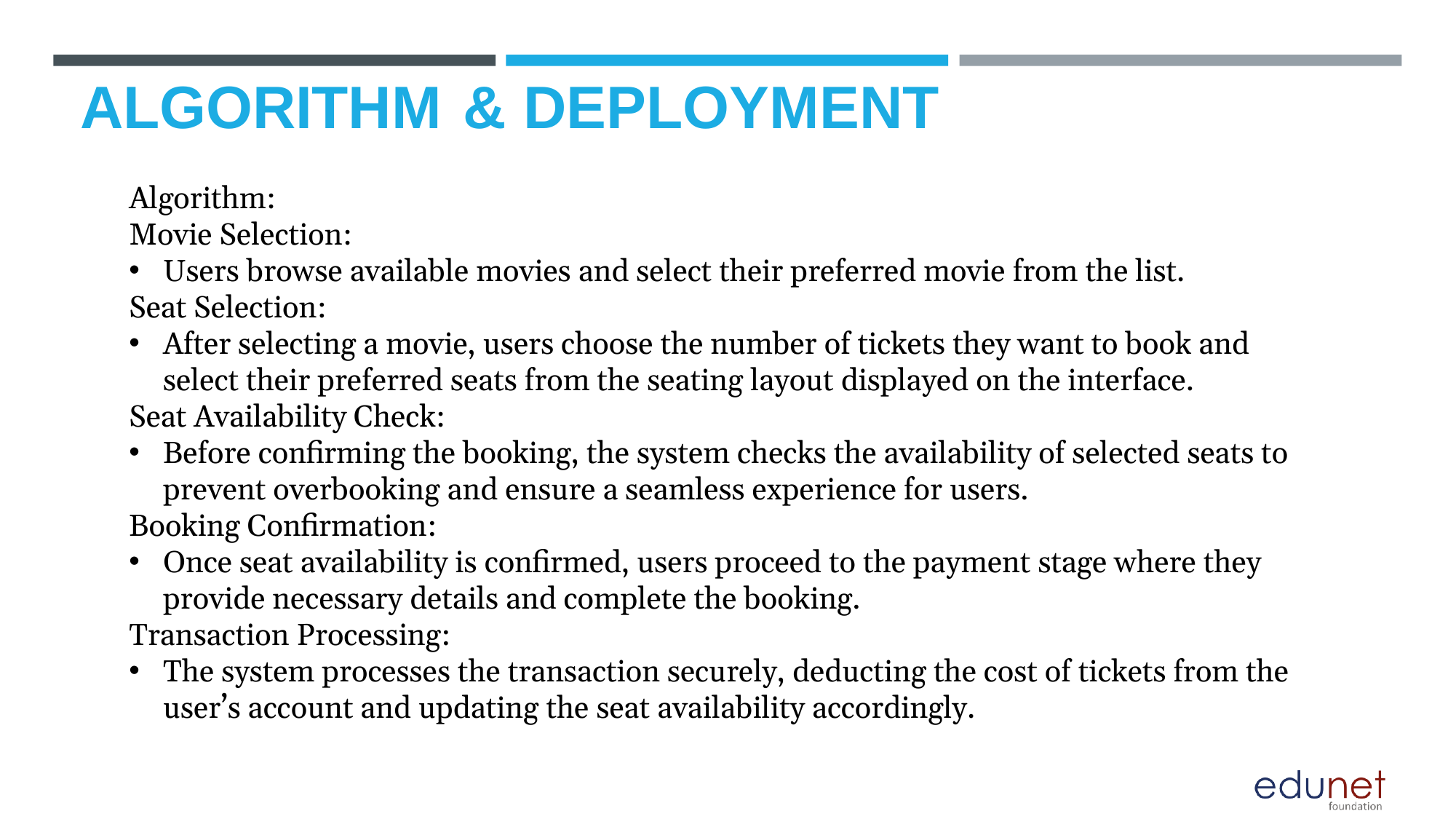

# ALGORITHM & DEPLOYMENT
Algorithm:
Movie Selection:
Users browse available movies and select their preferred movie from the list.
Seat Selection:
After selecting a movie, users choose the number of tickets they want to book and select their preferred seats from the seating layout displayed on the interface.
Seat Availability Check:
Before confirming the booking, the system checks the availability of selected seats to prevent overbooking and ensure a seamless experience for users.
Booking Confirmation:
Once seat availability is confirmed, users proceed to the payment stage where they provide necessary details and complete the booking.
Transaction Processing:
The system processes the transaction securely, deducting the cost of tickets from the user’s account and updating the seat availability accordingly.